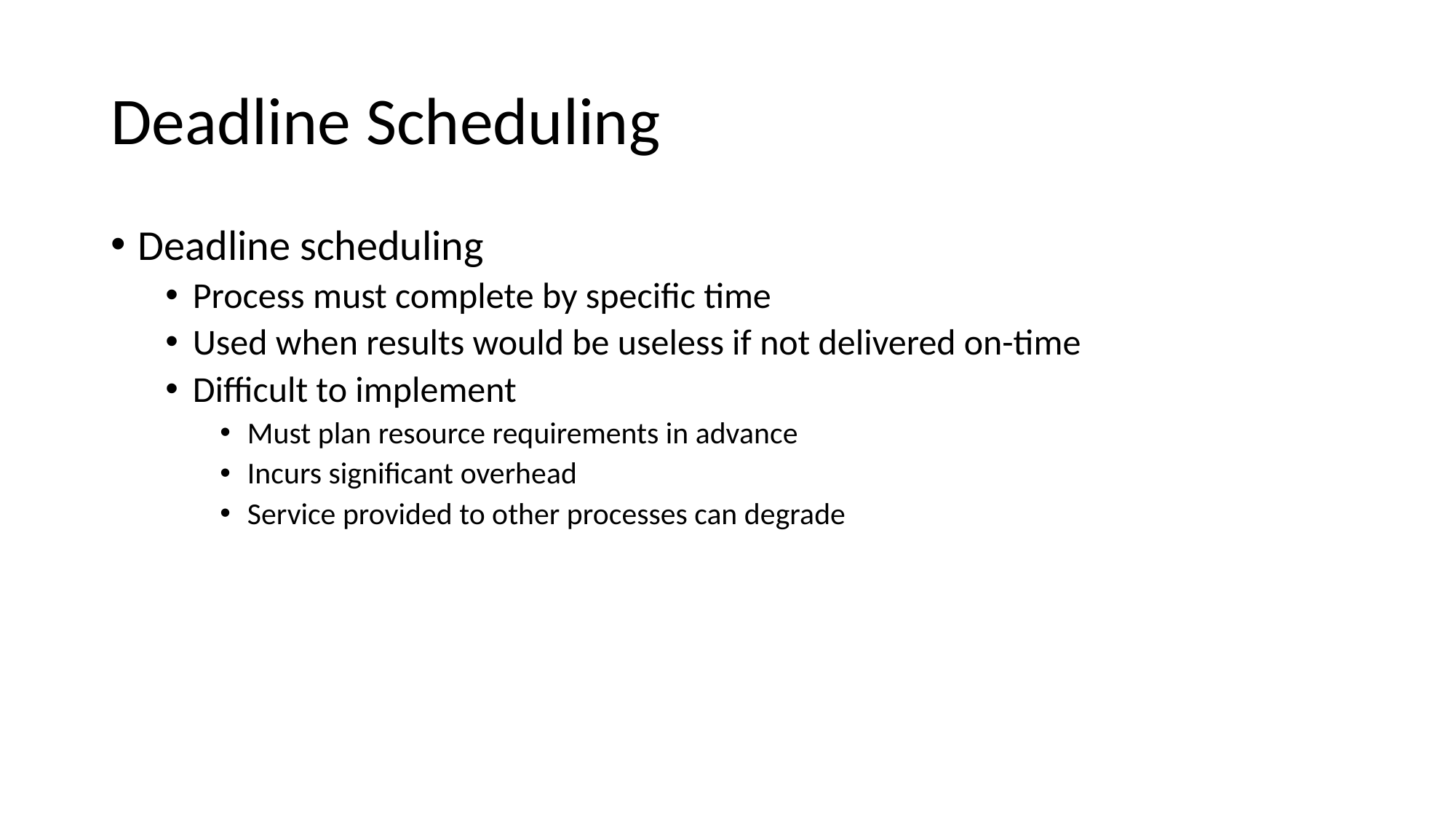

# Deadline Scheduling
Deadline scheduling
Process must complete by specific time
Used when results would be useless if not delivered on-time
Difficult to implement
Must plan resource requirements in advance
Incurs significant overhead
Service provided to other processes can degrade